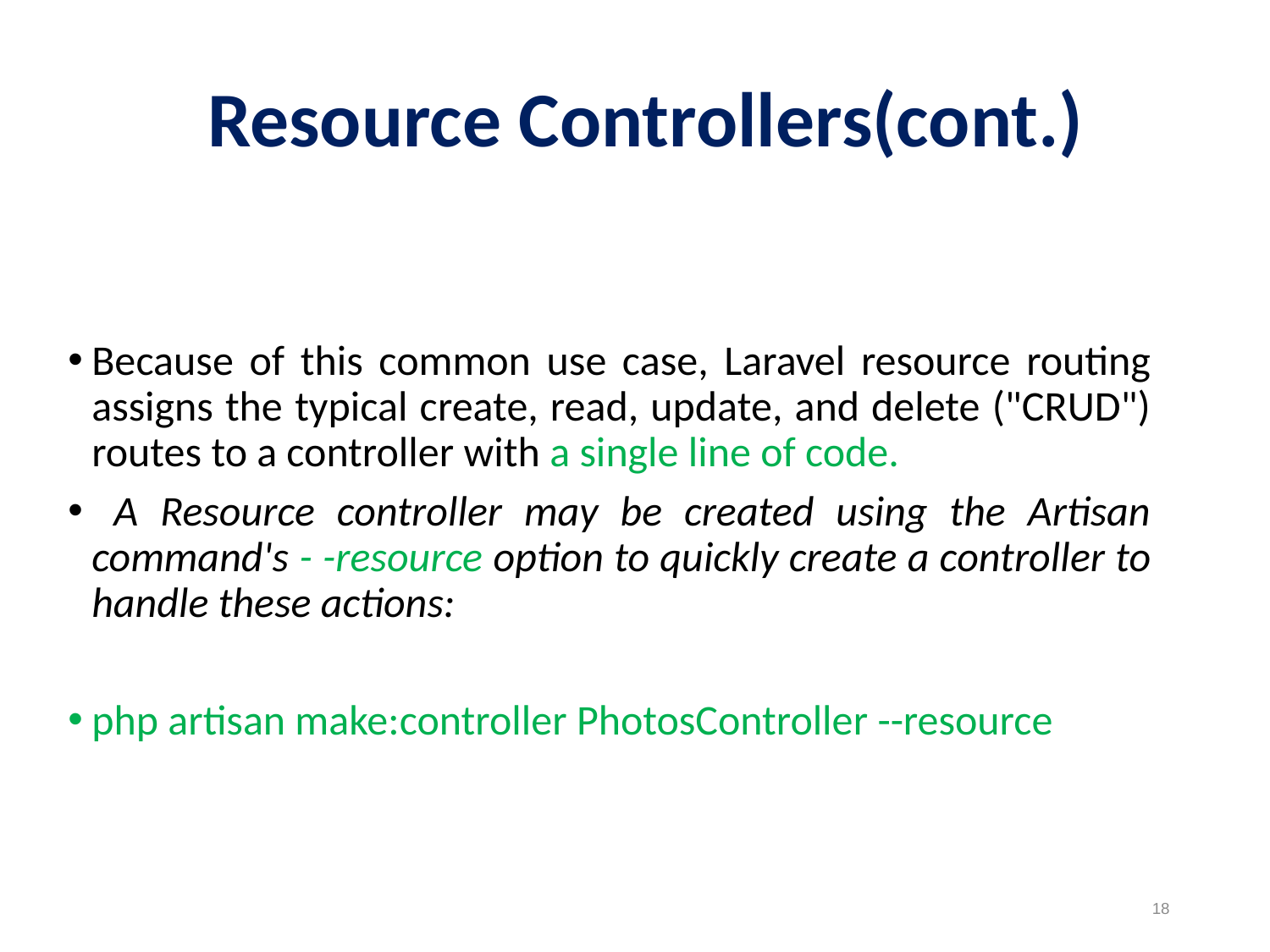

Resource Controllers(cont.)

Because of this common use case, Laravel resource routing assigns the typical create, read, update, and delete ("CRUD") routes to a controller with a single line of code.
 A Resource controller may be created using the Artisan command's - -resource option to quickly create a controller to handle these actions:

php artisan make:controller PhotosController --resource
18